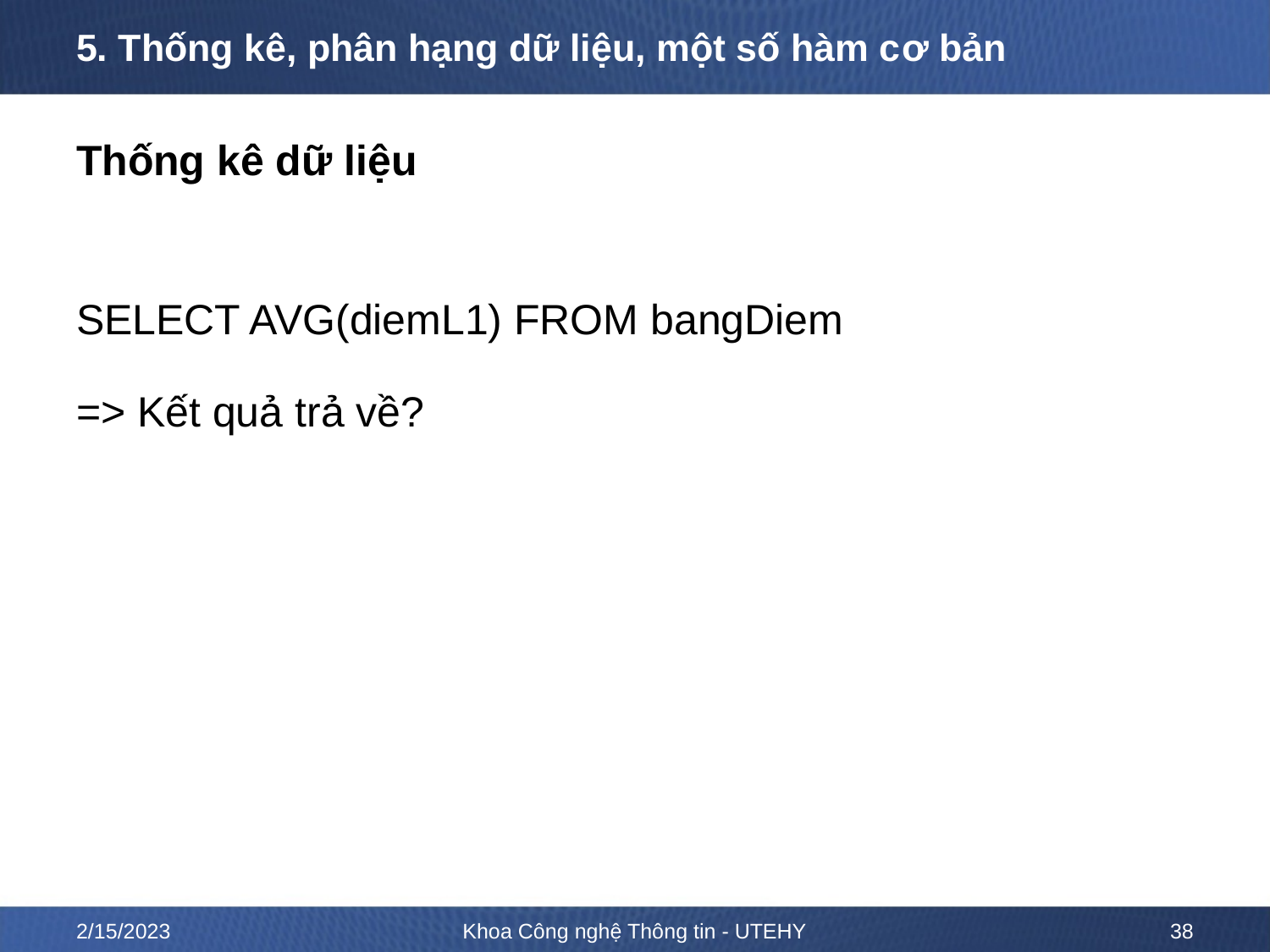

# 5. Thống kê, phân hạng dữ liệu, một số hàm cơ bản
Thống kê dữ liệu
SELECT AVG(diemL1) FROM bangDiem
=> Kết quả trả về?
2/15/2023
Khoa Công nghệ Thông tin - UTEHY
38